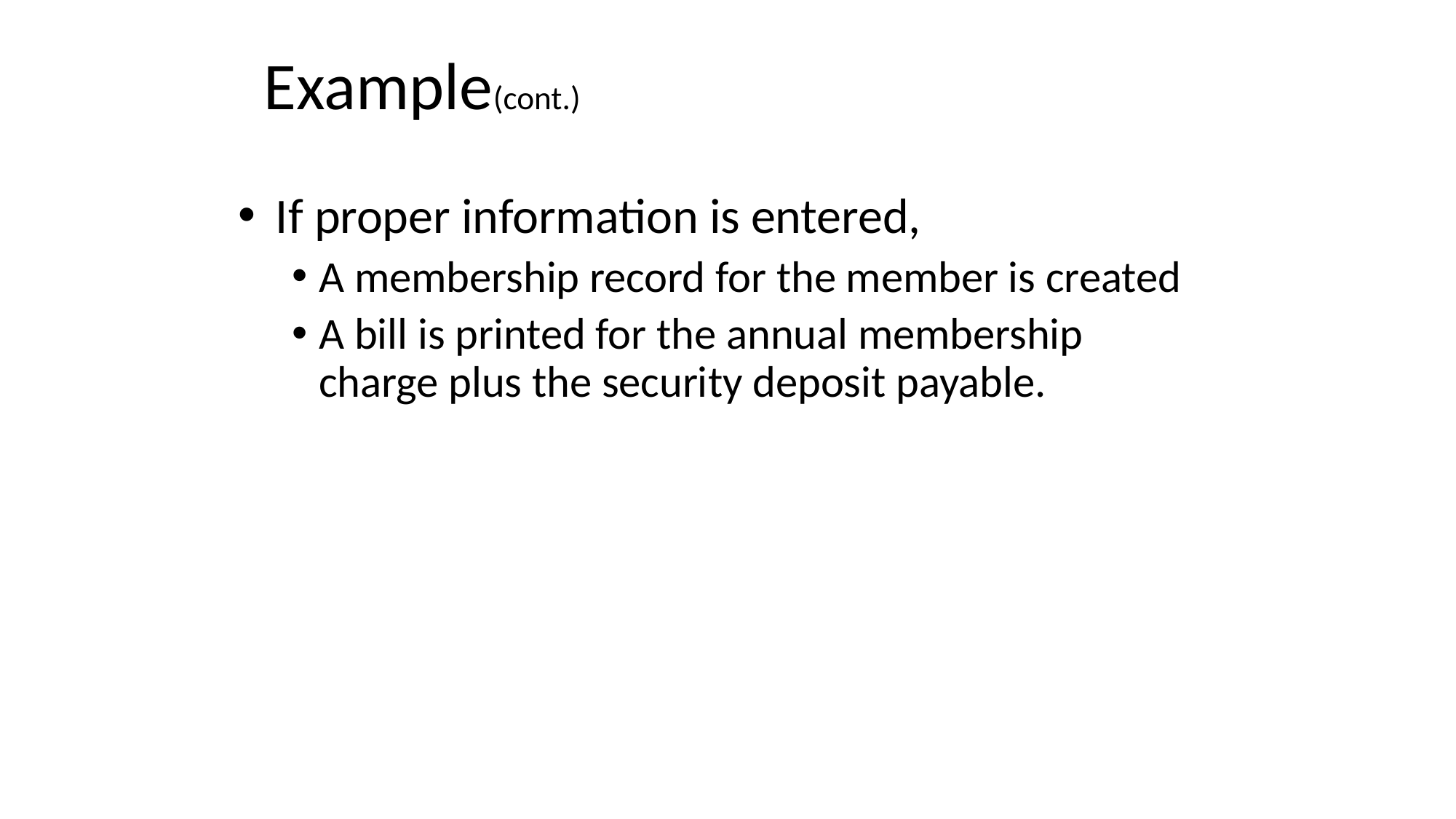

# Example(cont.)
If proper information is entered,
A membership record for the member is created
A bill is printed for the annual membership charge plus the security deposit payable.